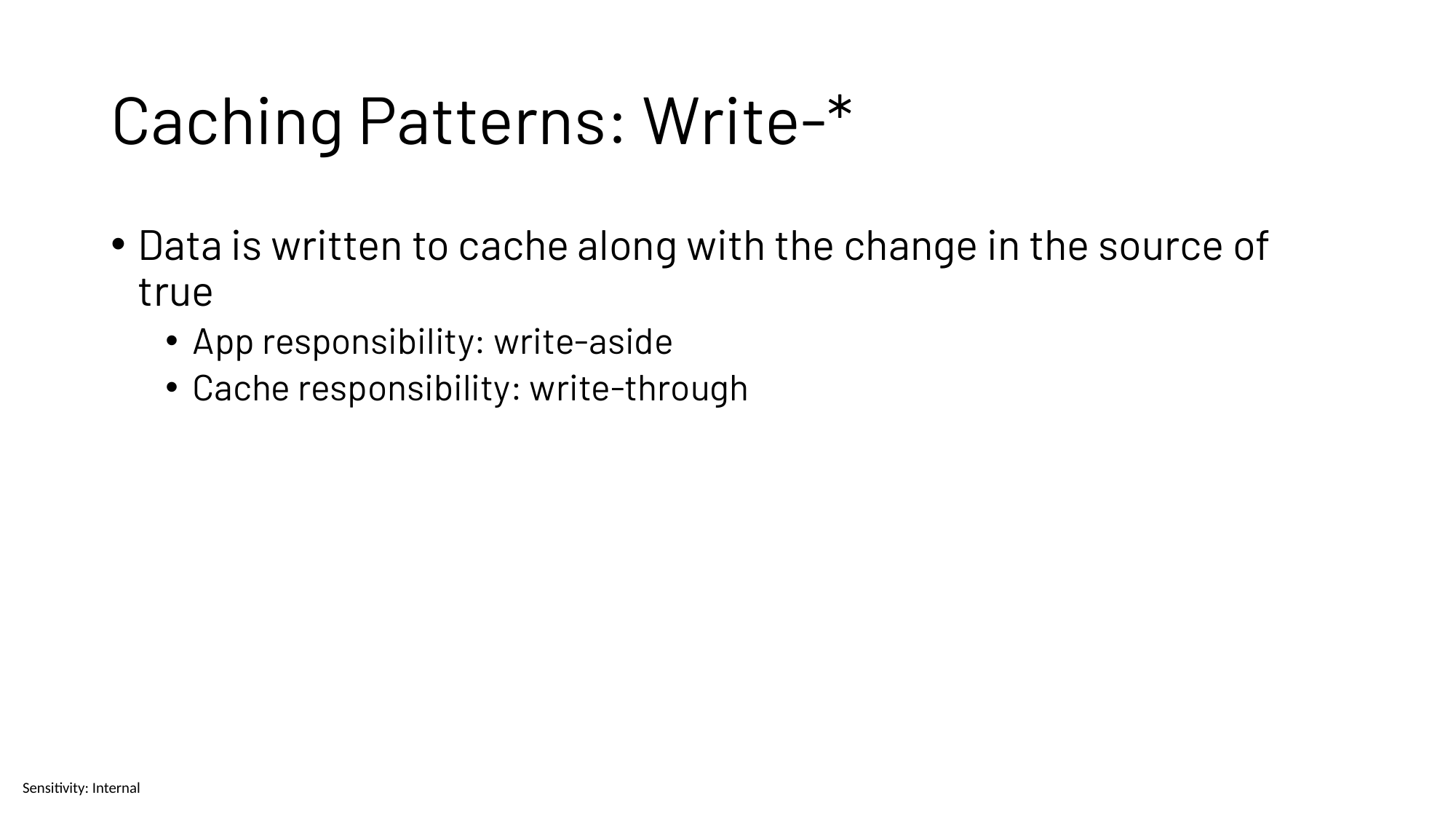

# Caching Patterns: Write-*
Data is written to cache along with the change in the source of true
App responsibility: write-aside
Cache responsibility: write-through